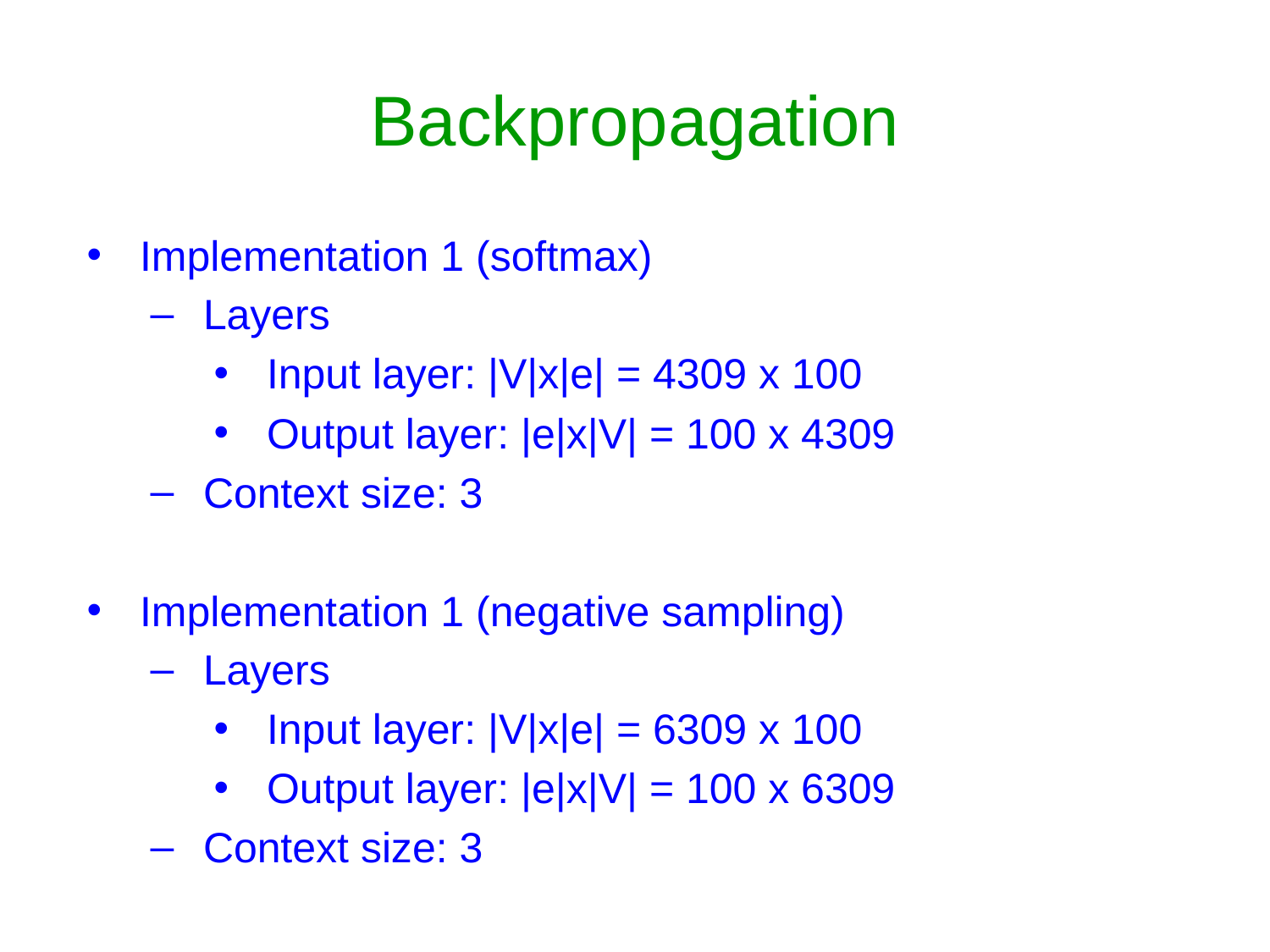

# Backpropagation
Implementation 1 (softmax)
Layers
Input layer: |V|x|e| = 4309 x 100
Output layer: |e|x|V| = 100 x 4309
Context size: 3

Implementation 1 (negative sampling)
Layers
Input layer: |V|x|e| = 6309 x 100
Output layer: |e|x|V| = 100 x 6309
Context size: 3